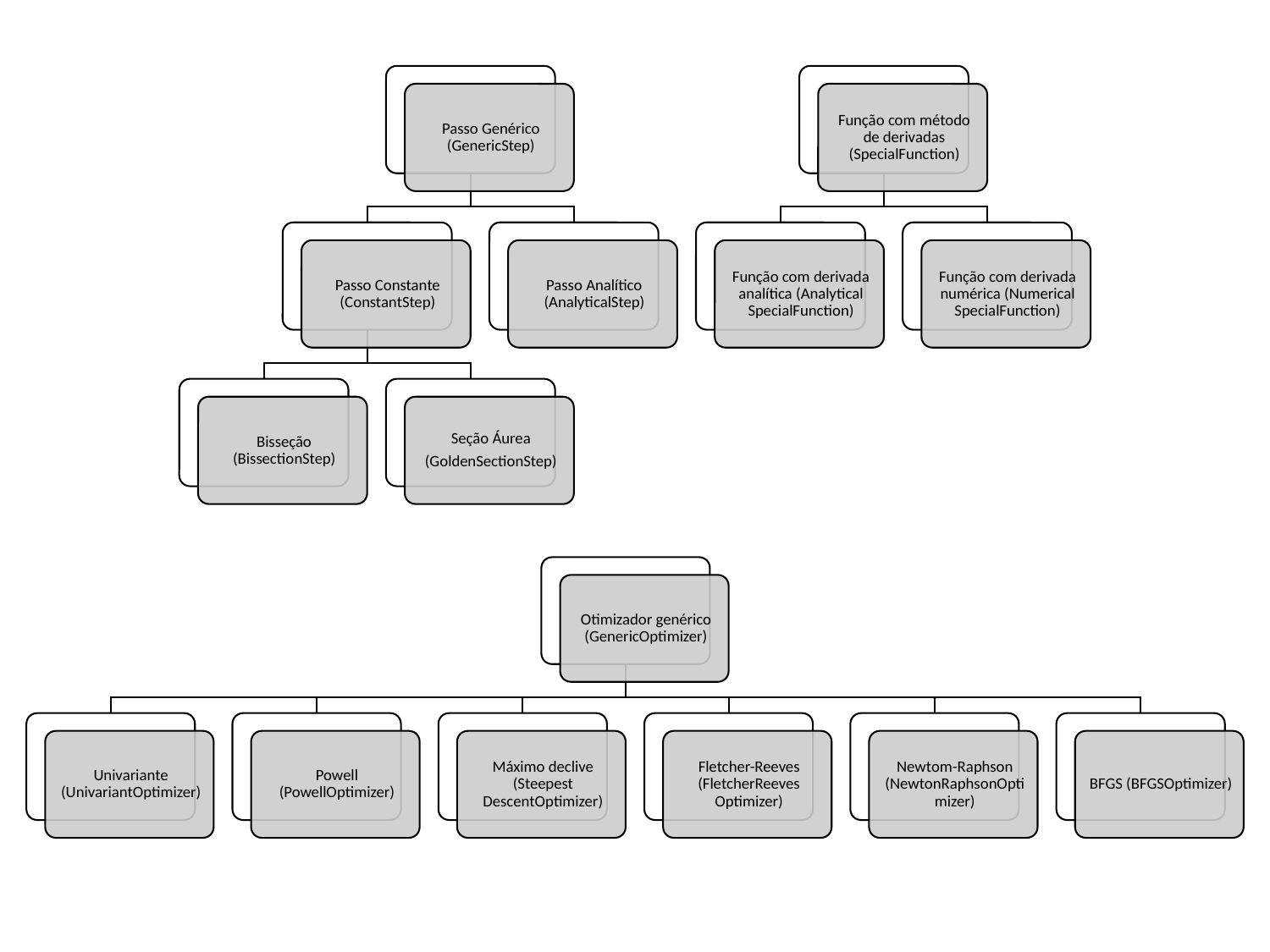

Passo Genérico (GenericStep)
Passo Constante (ConstantStep)
Bisseção (BissectionStep)
Seção Áurea
(GoldenSectionStep)
Passo Analítico (AnalyticalStep)
Função com método de derivadas (SpecialFunction)
Função com derivada analítica (Analytical SpecialFunction)
Função com derivada numérica (Numerical SpecialFunction)
Otimizador genérico (GenericOptimizer)
Univariante (UnivariantOptimizer)
Powell (PowellOptimizer)
Máximo declive (Steepest DescentOptimizer)
Fletcher-Reeves (FletcherReeves Optimizer)
Newtom-Raphson (NewtonRaphsonOptimizer)
BFGS (BFGSOptimizer)